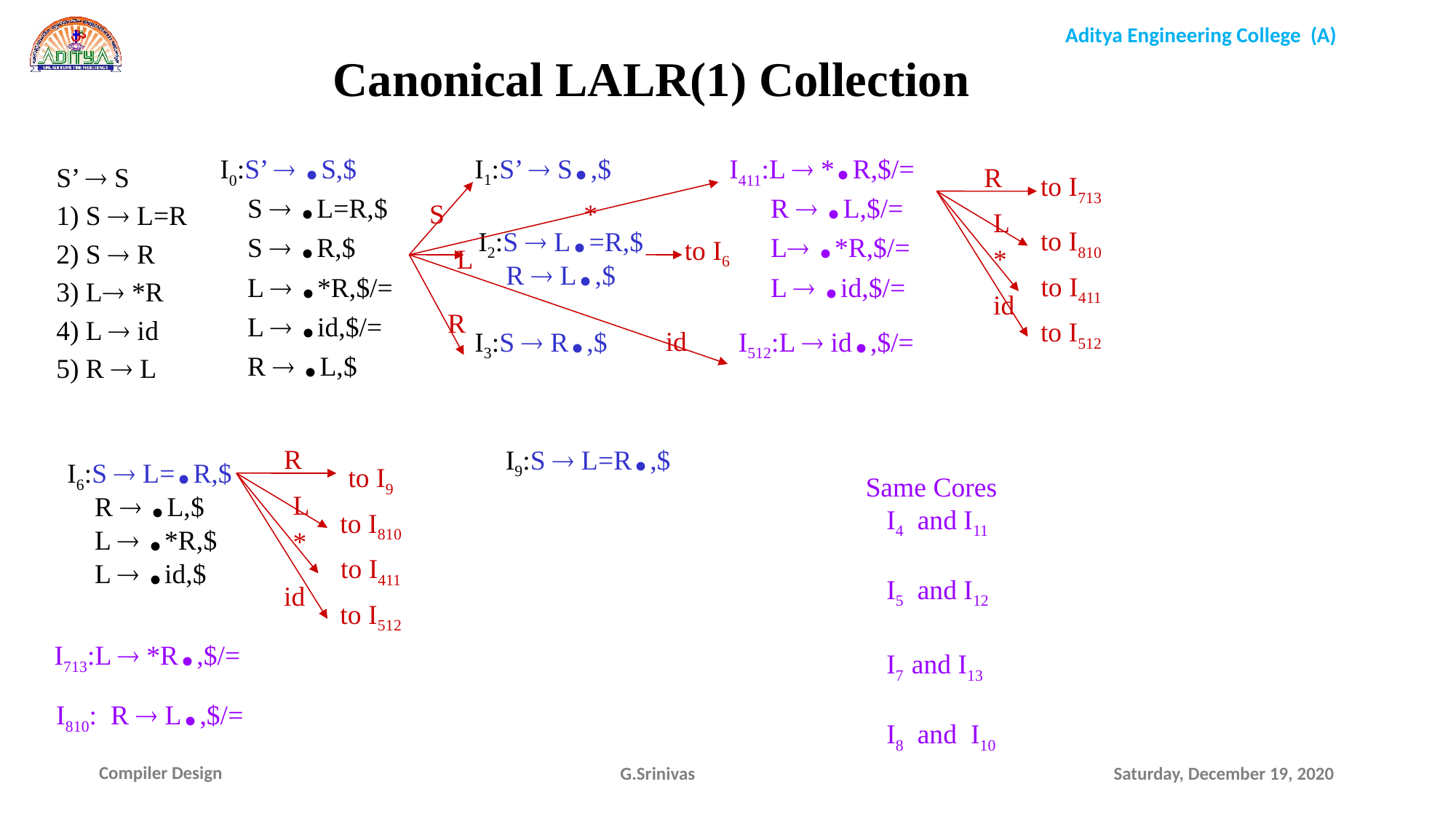

Canonical LALR(1) Collection
R
S’ → S
1) S → L=R
2) S → R
3) L→ *R
4) L → id
5) R → L
I1:S’ → S.,$
I411:L → *.R,$/=
      R → .L,$/=
      L→ .*R,$/=
      L → .id,$/=
I0:S’ → .S,$
    S → .L=R,$
    S → .R,$
    L → .*R,$/=
    L → .id,$/=
    R → .L,$
to I713

S

to I810
to I411
to I512
*
L
I2:S → L.=R,$
    R → L.,$
to I6

L
*

id
R
id
I3:S → R.,$
I512:L → id.,$/=
R
I9:S → L=R.,$

to I9

to I810
to I411
to I512
I6:S → L=.R,$
    R → .L,$
    L → .*R,$
    L → .id,$
Same Cores
   I4  and I11

   I5  and I12

   I7  and I13

   I8  and  I10
L
*
id
I713:L → *R.,$/=
I810:  R → L.,$/=
G.Srinivas
Saturday, December 19, 2020